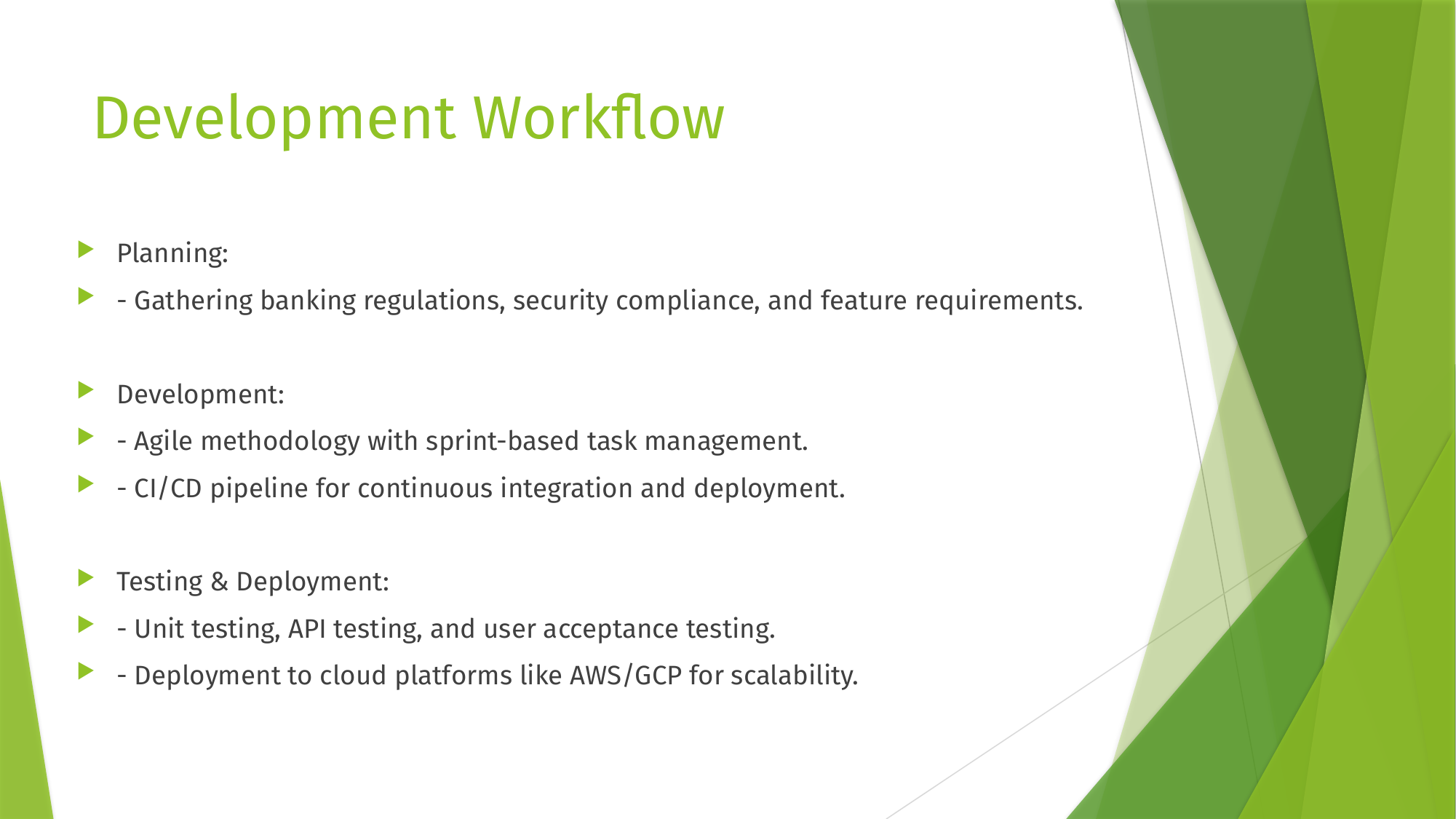

# Development Workflow
Planning:
- Gathering banking regulations, security compliance, and feature requirements.

Development:
- Agile methodology with sprint-based task management.
- CI/CD pipeline for continuous integration and deployment.

Testing & Deployment:
- Unit testing, API testing, and user acceptance testing.
- Deployment to cloud platforms like AWS/GCP for scalability.